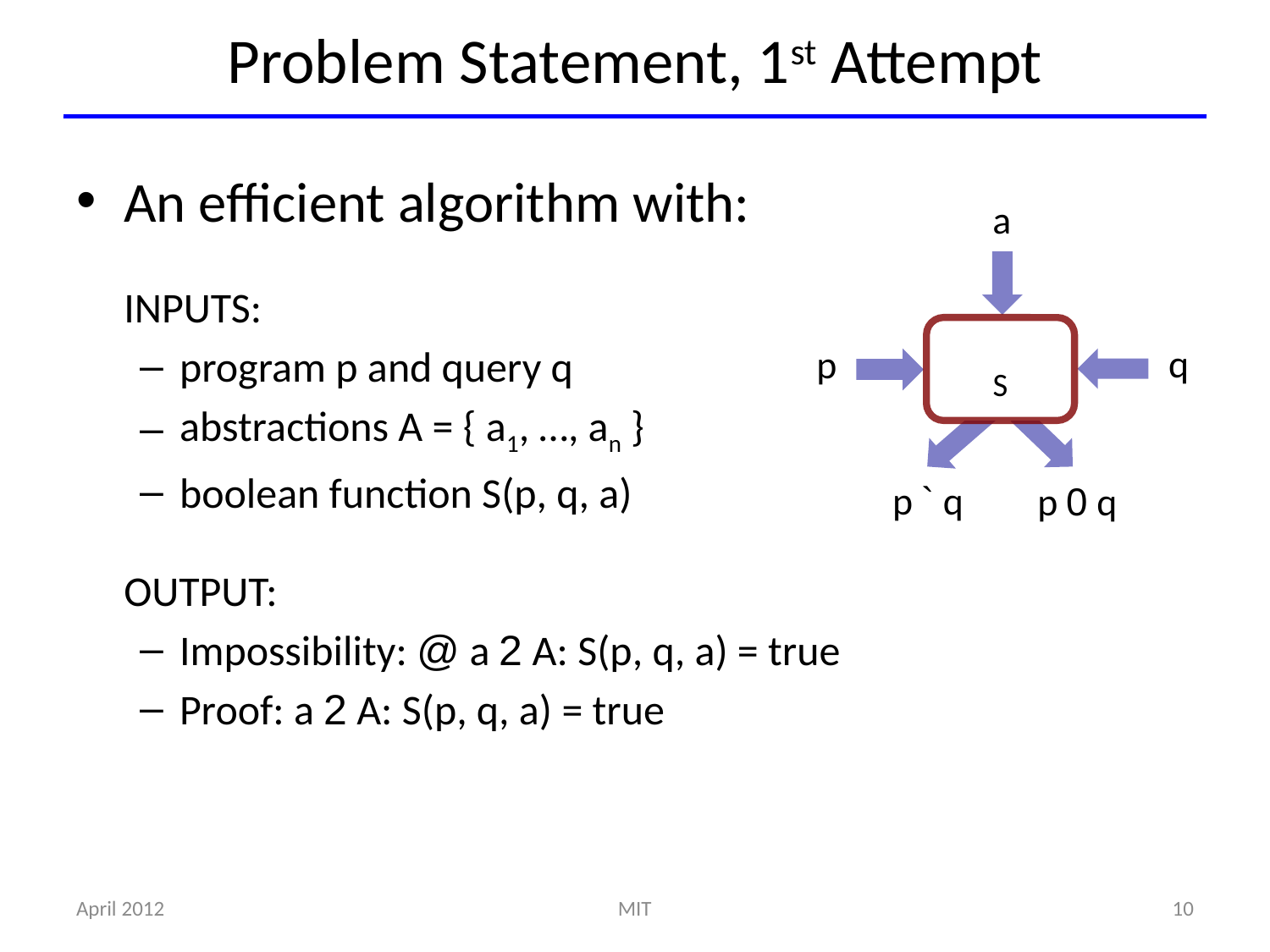

# Problem Statement, 1st Attempt
An efficient algorithm with:

     INPUTS:
program p and query q
abstractions A = { a1, …, an }
boolean function S(p, q, a)

     OUTPUT:
Impossibility: @ a 2 A: S(p, q, a) = true
Proof: a 2 A: S(p, q, a) = true
a

S
q
p

p ` q
p 0 q
April 2012
MIT
10